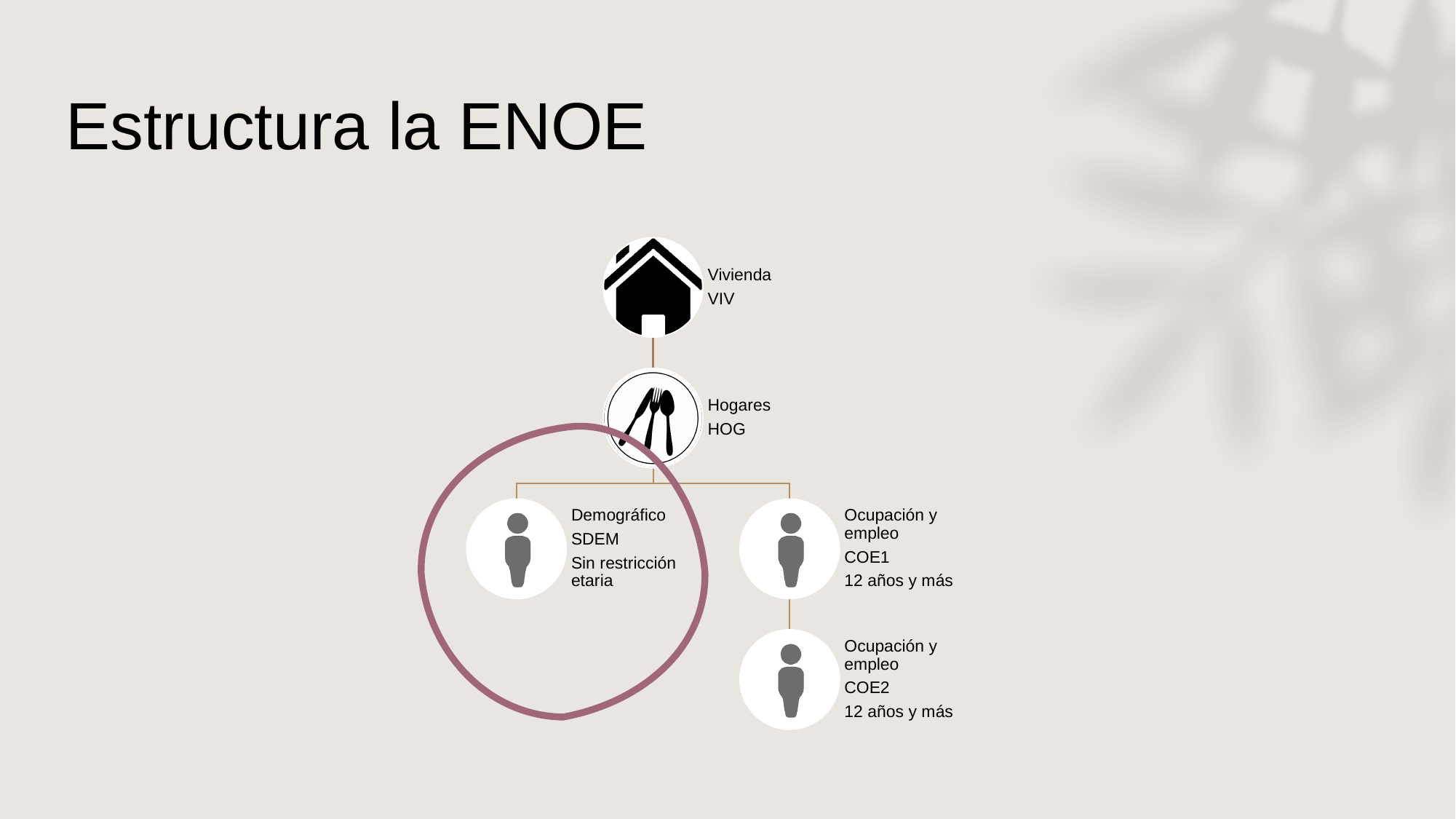

# Estructura la ENOE
Vivienda
VIV
Hogares
HOG
Demográfico
SDEM
Sin restricción etaria
Ocupación y empleo
COE1
12 años y más
Ocupación y empleo
COE2
12 años y más